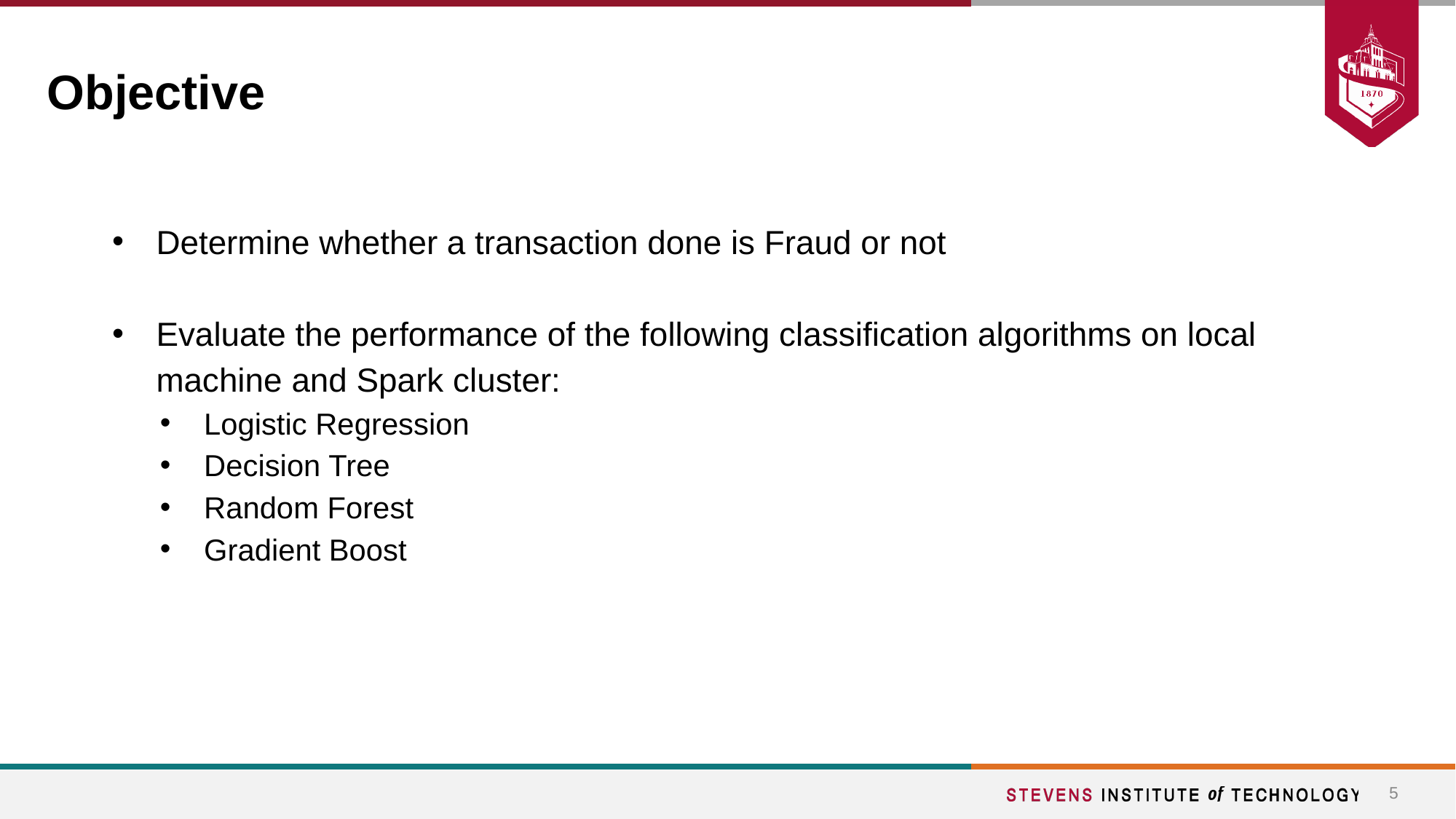

# Objective

Determine whether a transaction done is Fraud or not

Evaluate the performance of the following classification algorithms on local machine and Spark cluster:
Logistic Regression
Decision Tree
Random Forest
Gradient Boost

5